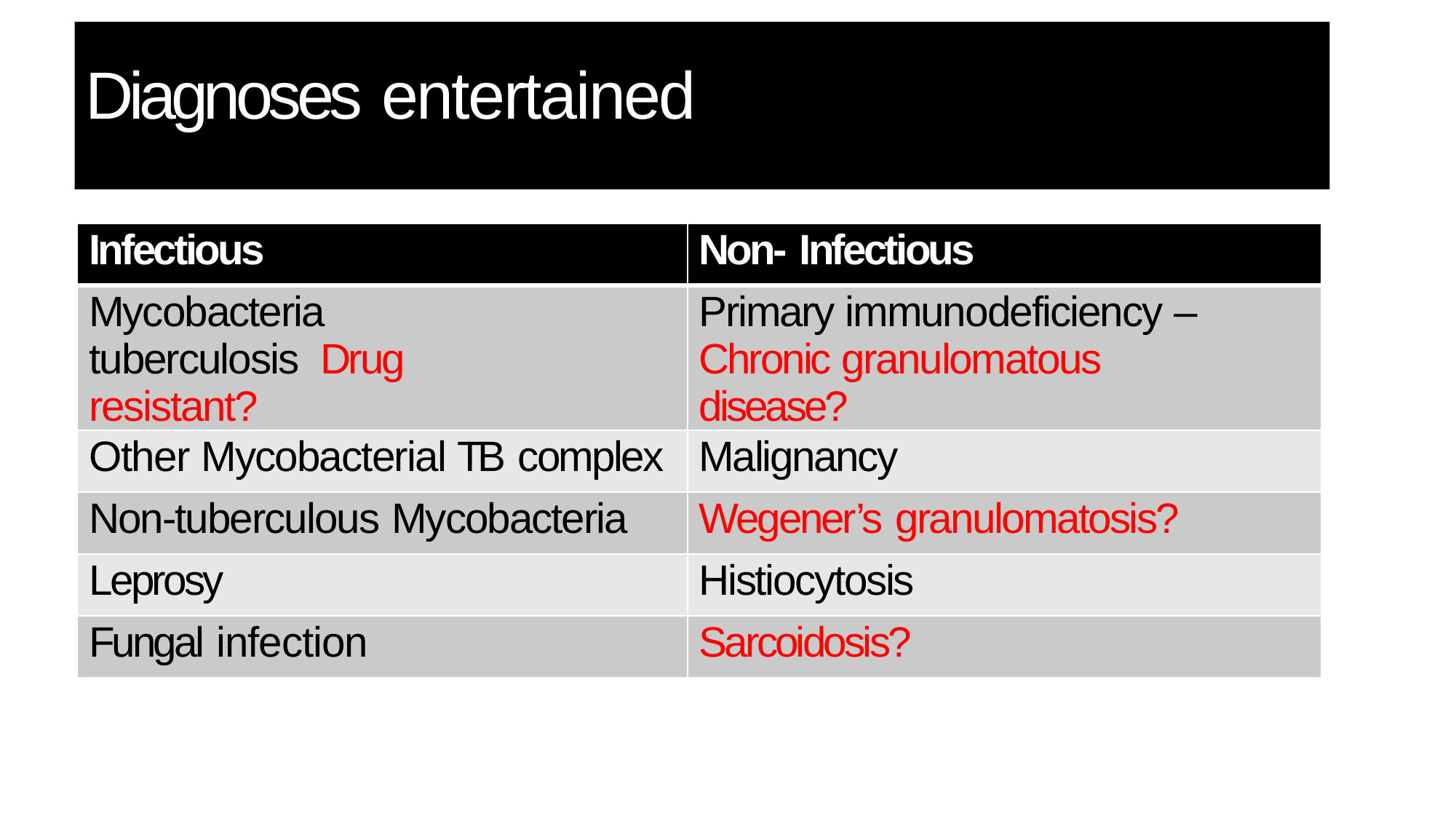

# Diagnoses entertained
| Infectious | Non- Infectious |
| --- | --- |
| Mycobacteria tuberculosis Drug resistant? | Primary immunodeficiency – Chronic granulomatous disease? |
| Other Mycobacterial TB complex | Malignancy |
| Non-tuberculous Mycobacteria | Wegener’s granulomatosis? |
| Leprosy | Histiocytosis |
| Fungal infection | Sarcoidosis? |